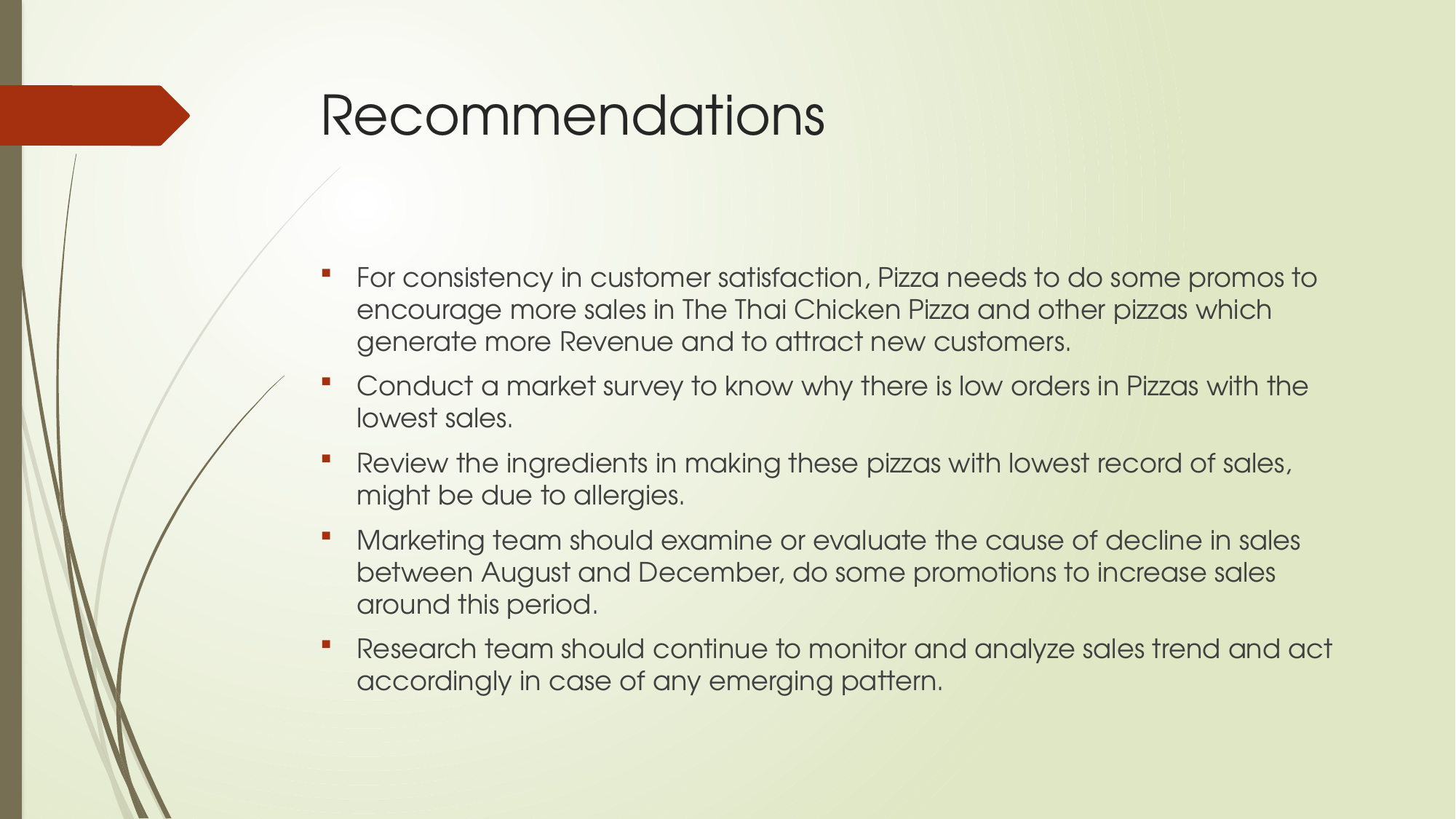

# Recommendations
For consistency in customer satisfaction, Pizza needs to do some promos to encourage more sales in The Thai Chicken Pizza and other pizzas which generate more Revenue and to attract new customers.
Conduct a market survey to know why there is low orders in Pizzas with the lowest sales.
Review the ingredients in making these pizzas with lowest record of sales, might be due to allergies.
Marketing team should examine or evaluate the cause of decline in sales between August and December, do some promotions to increase sales around this period.
Research team should continue to monitor and analyze sales trend and act accordingly in case of any emerging pattern.